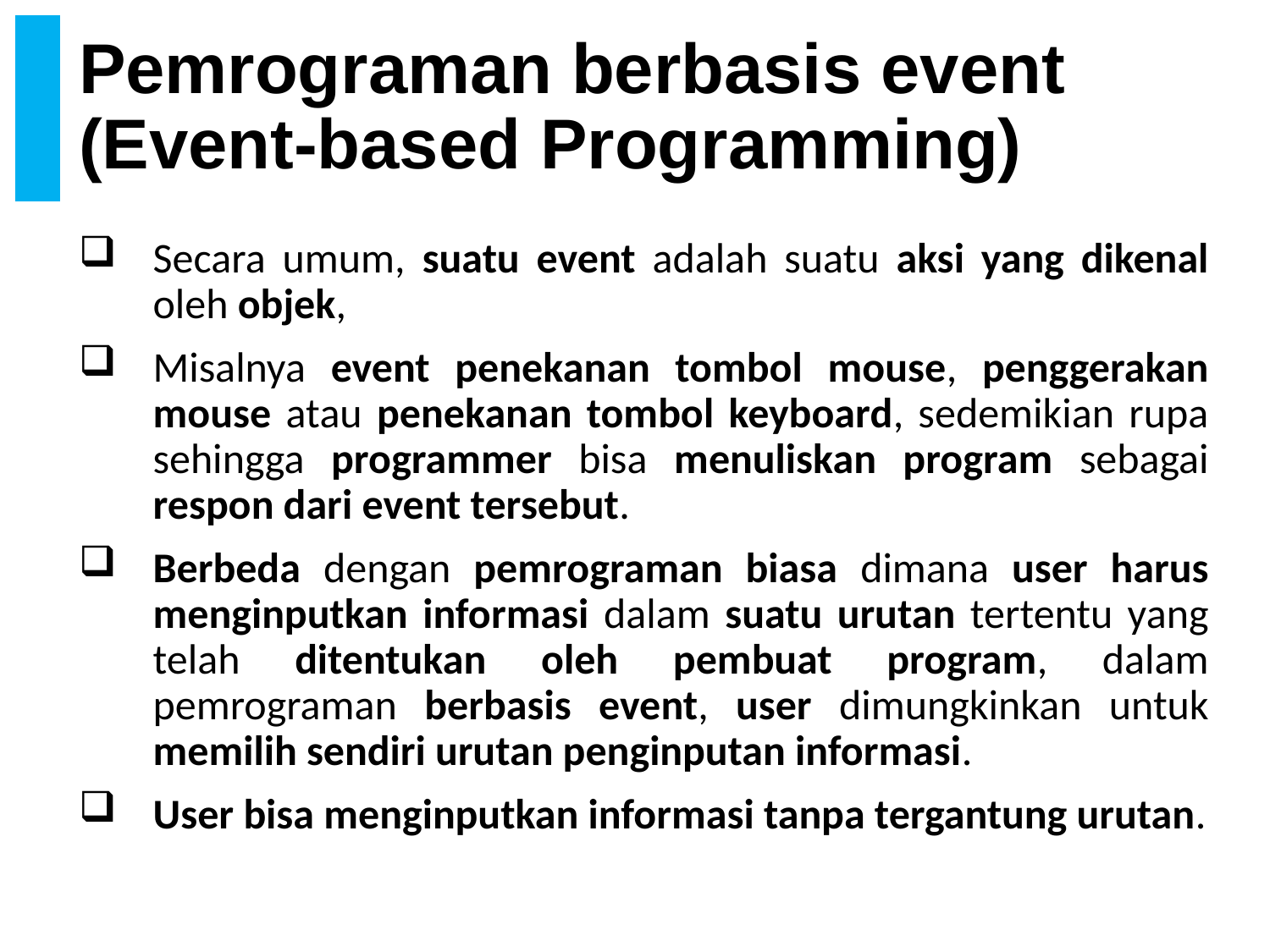

# Pemrograman berbasis event (Event-based Programming)
Secara umum, suatu event adalah suatu aksi yang dikenal oleh objek,
Misalnya event penekanan tombol mouse, penggerakan mouse atau penekanan tombol keyboard, sedemikian rupa sehingga programmer bisa menuliskan program sebagai respon dari event tersebut.
Berbeda dengan pemrograman biasa dimana user harus menginputkan informasi dalam suatu urutan tertentu yang telah ditentukan oleh pembuat program, dalam pemrograman berbasis event, user dimungkinkan untuk memilih sendiri urutan penginputan informasi.
User bisa menginputkan informasi tanpa tergantung urutan.